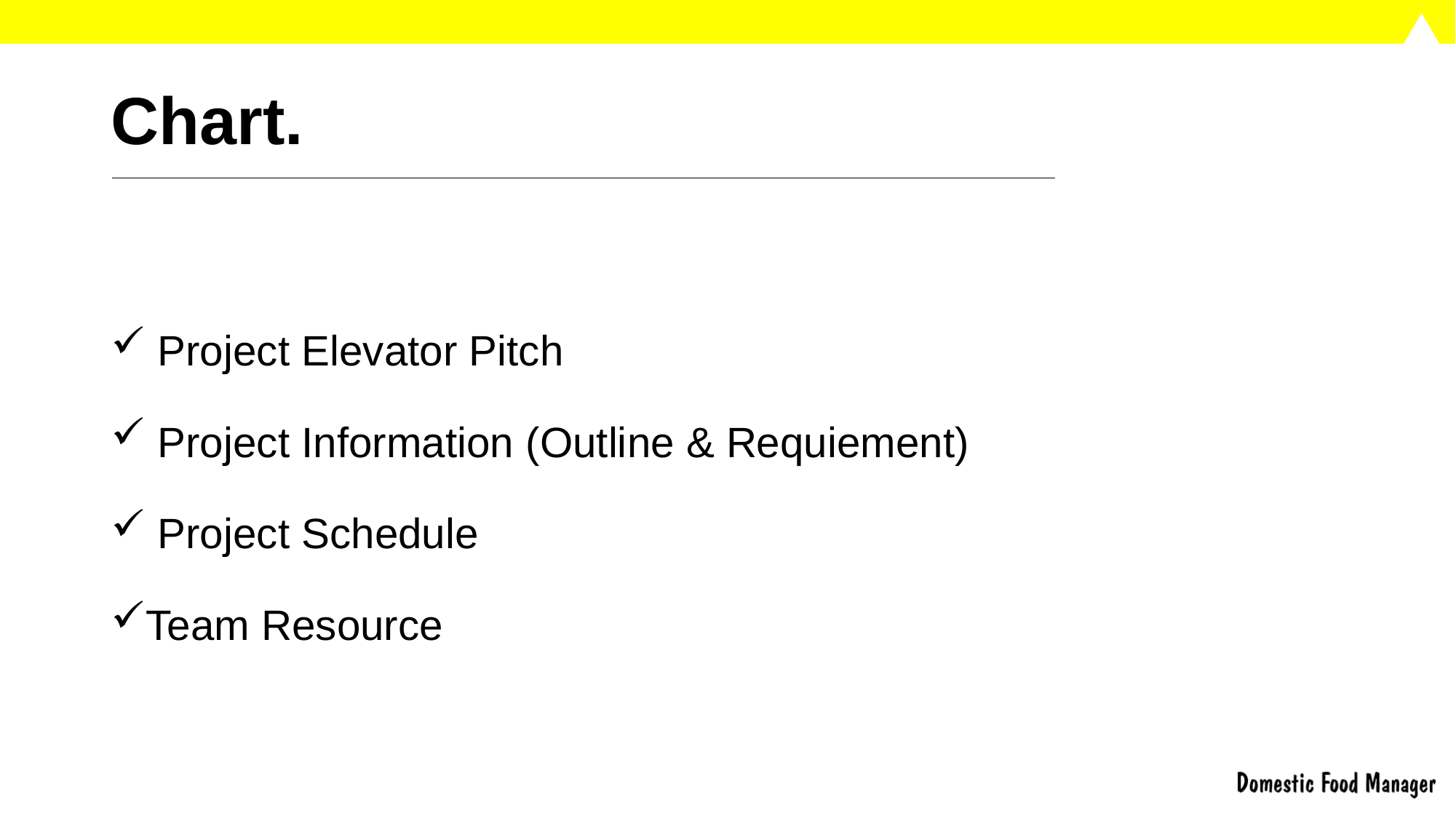

# Chart.
 Project Elevator Pitch
 Project Information (Outline & Requiement)
 Project Schedule
Team Resource